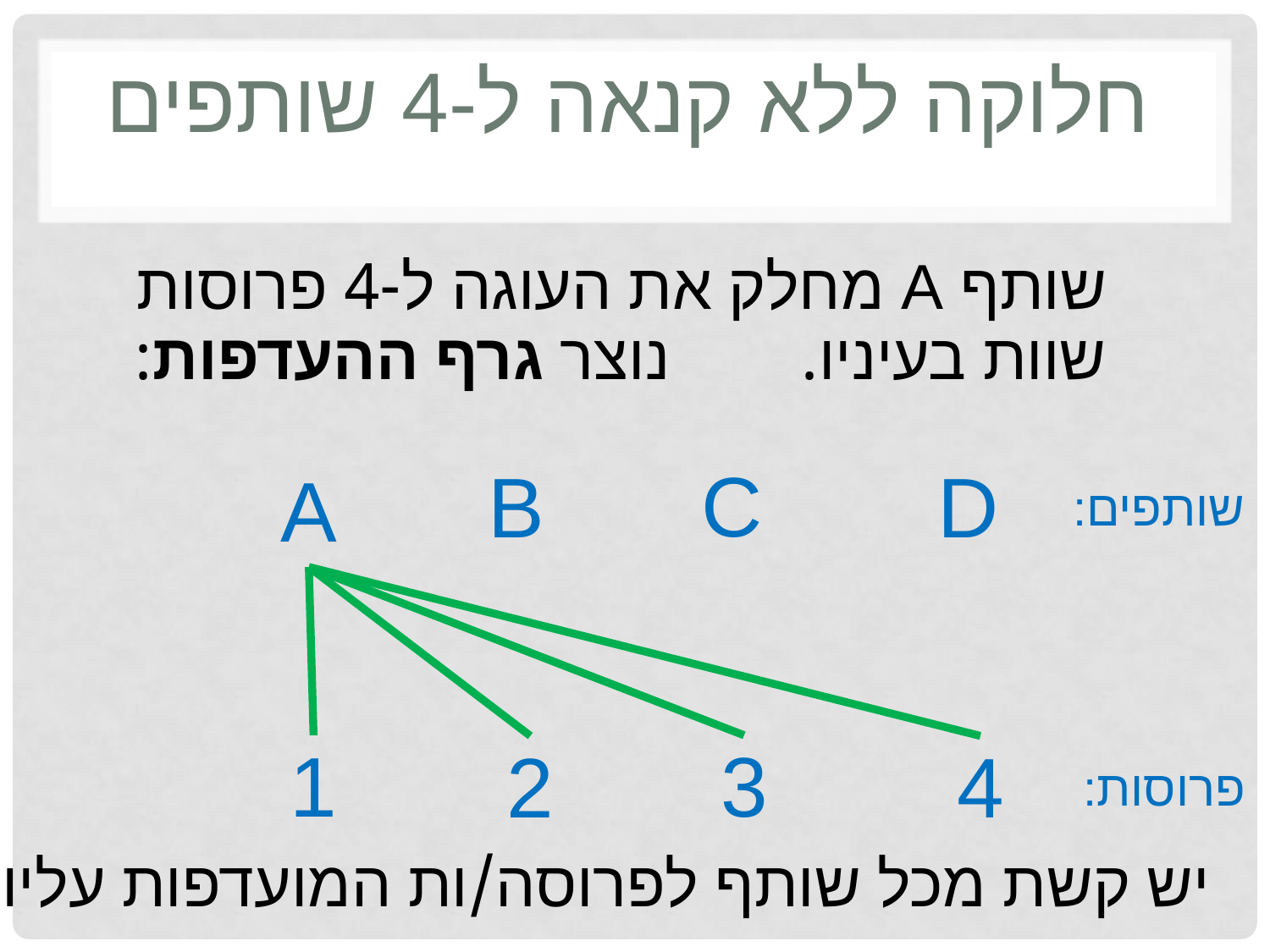

# חלוקה ללא קנאה ל-4 שותפים
שותף A מחלק את העוגה ל-4 פרוסות
שוות בעיניו.        נוצר גרף ההעדפות:
C
B
D
A
שותפים:
1
3
2
4
פרוסות:
יש קשת מכל שותף לפרוסה/ות המועדפות עליו.